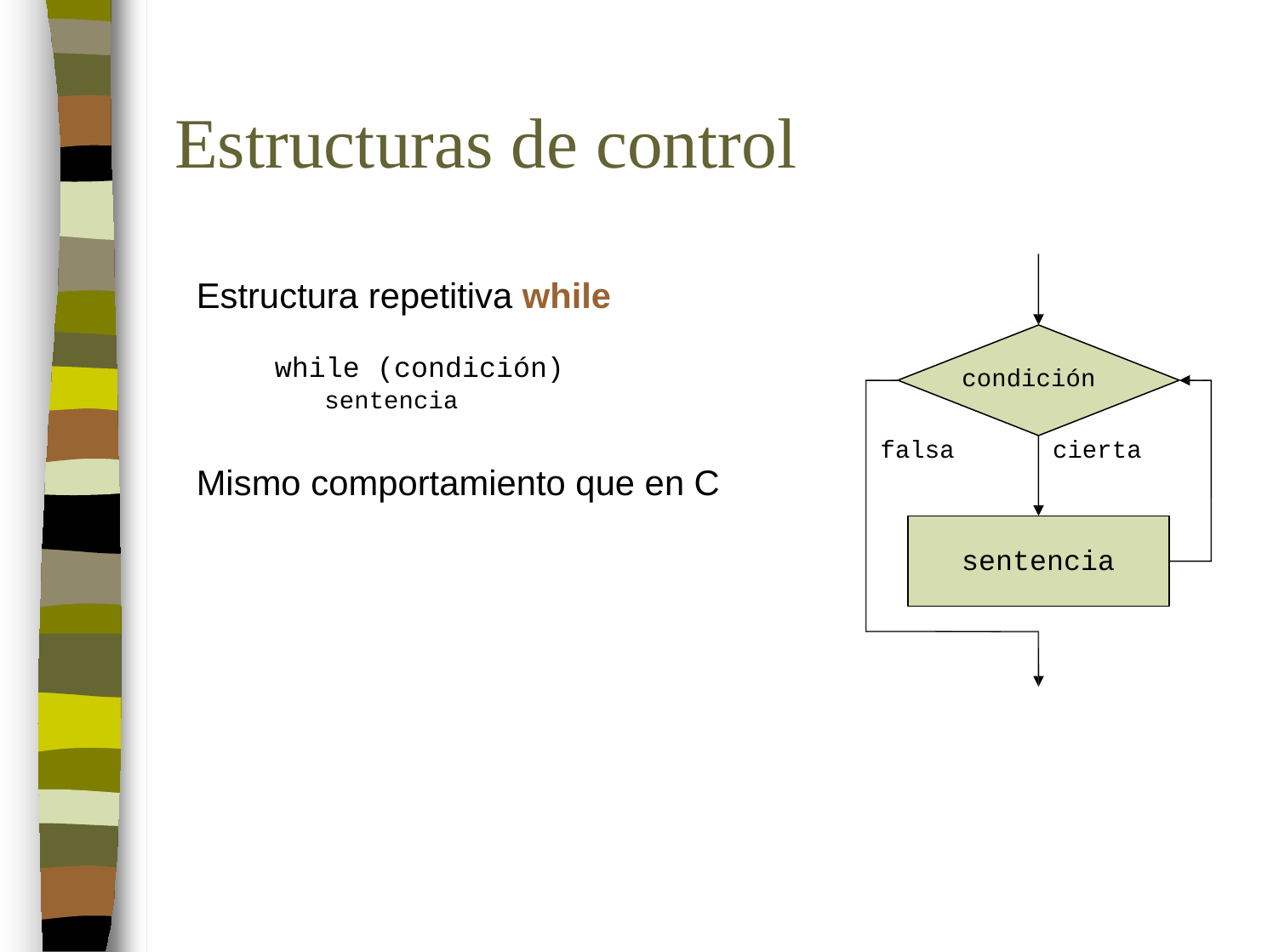

Estructuras de control

   Estructura repetitiva while

while (condición)
sentencia
condición

falsa
cierta

   Mismo comportamiento que en C

sentencia